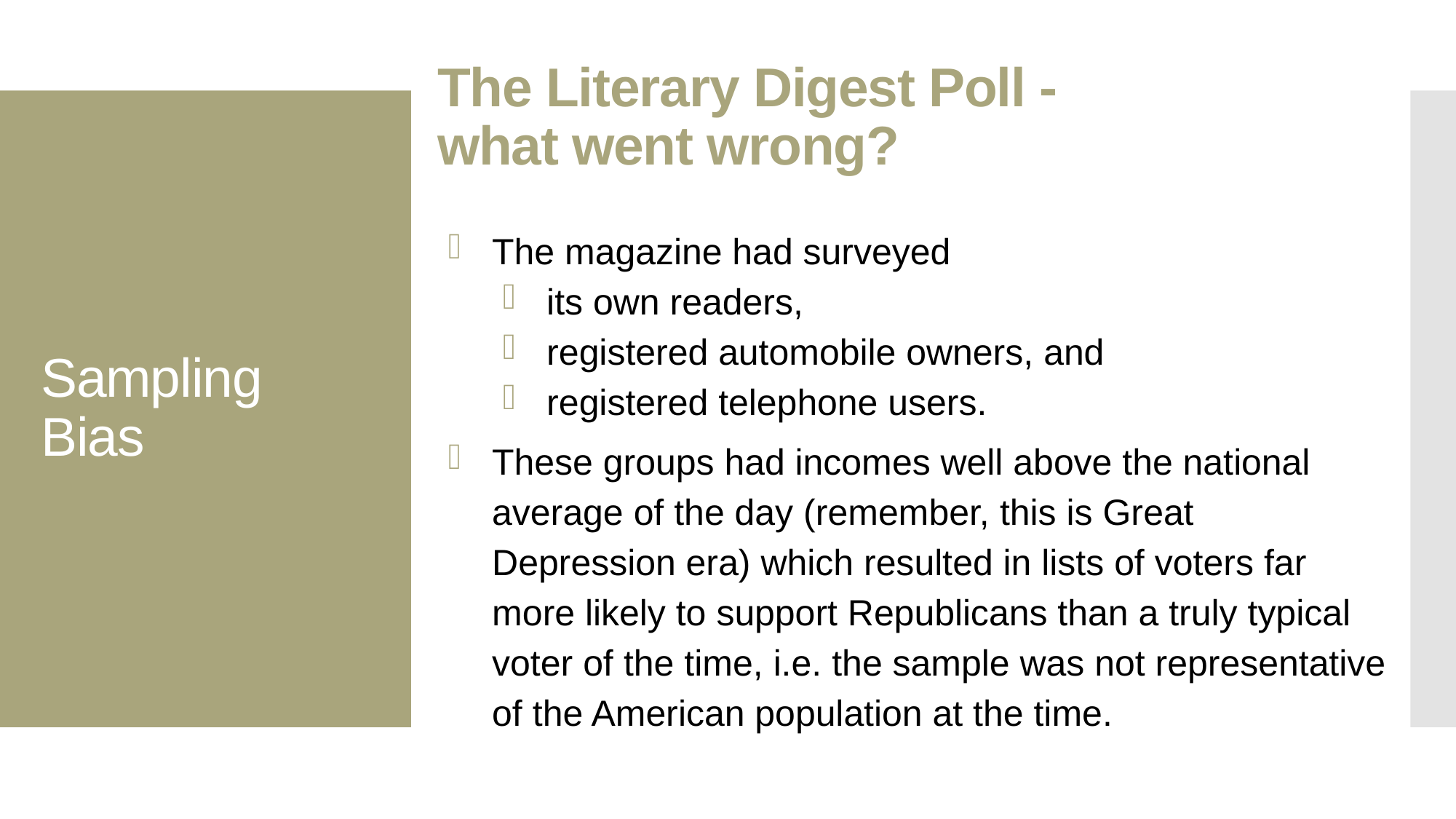

# The Literary Digest Poll -
what went wrong?
Sampling Bias
The magazine had surveyed
its own readers,
registered automobile owners, and
registered telephone users.
These groups had incomes well above the national average of the day (remember, this is Great Depression era) which resulted in lists of voters far more likely to support Republicans than a truly typical voter of the time, i.e. the sample was not representative of the American population at the time.